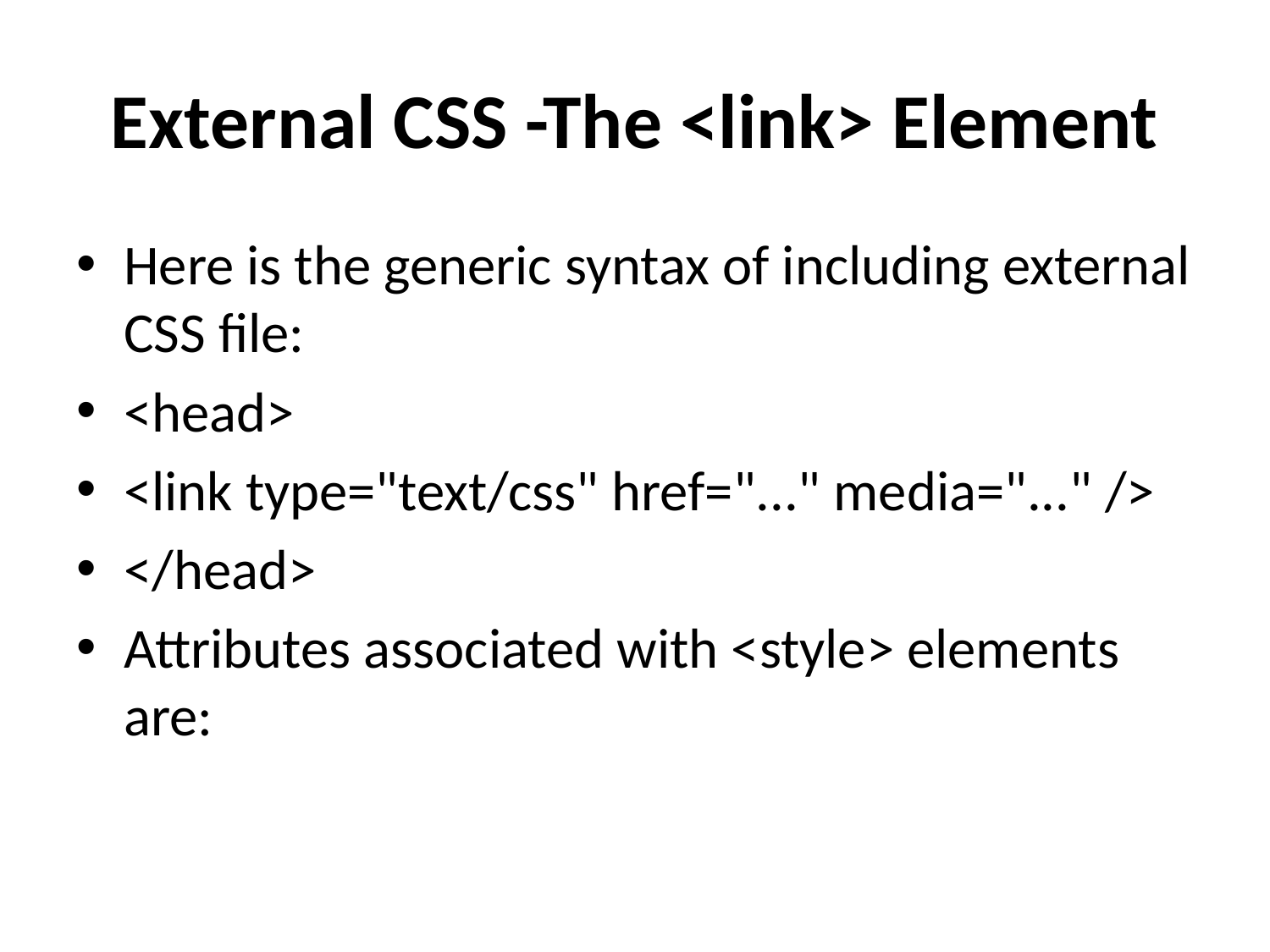

# External CSS -The <link> Element
Here is the generic syntax of including external CSS file:
<head>
<link type="text/css" href="..." media="..." />
</head>
Attributes associated with <style> elements are: